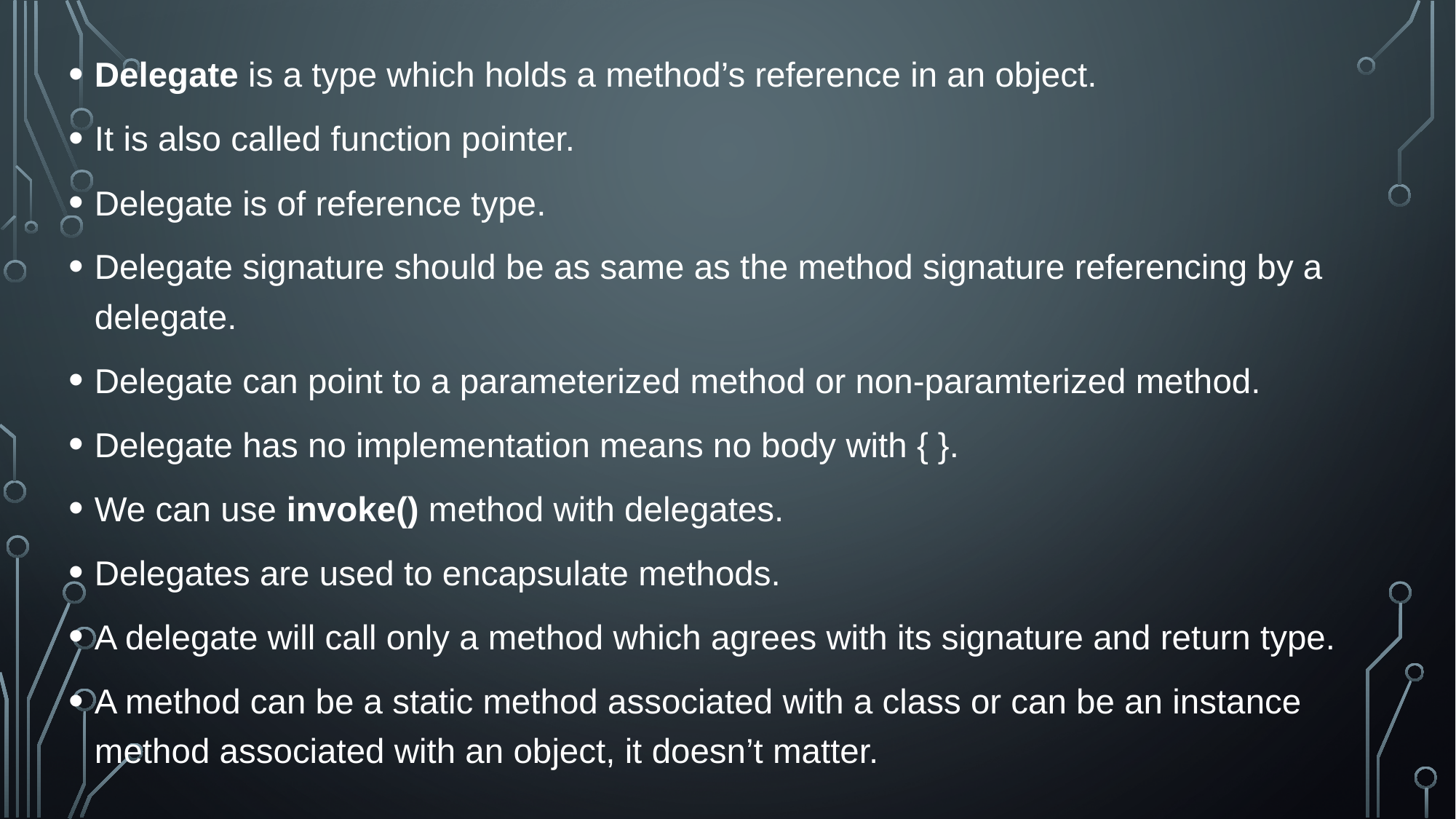

Delegate is a type which holds a method’s reference in an object.
It is also called function pointer.
Delegate is of reference type.
Delegate signature should be as same as the method signature referencing by a delegate.
Delegate can point to a parameterized method or non-paramterized method.
Delegate has no implementation means no body with { }.
We can use invoke() method with delegates.
Delegates are used to encapsulate methods.
A delegate will call only a method which agrees with its signature and return type.
A method can be a static method associated with a class or can be an instance method associated with an object, it doesn’t matter.